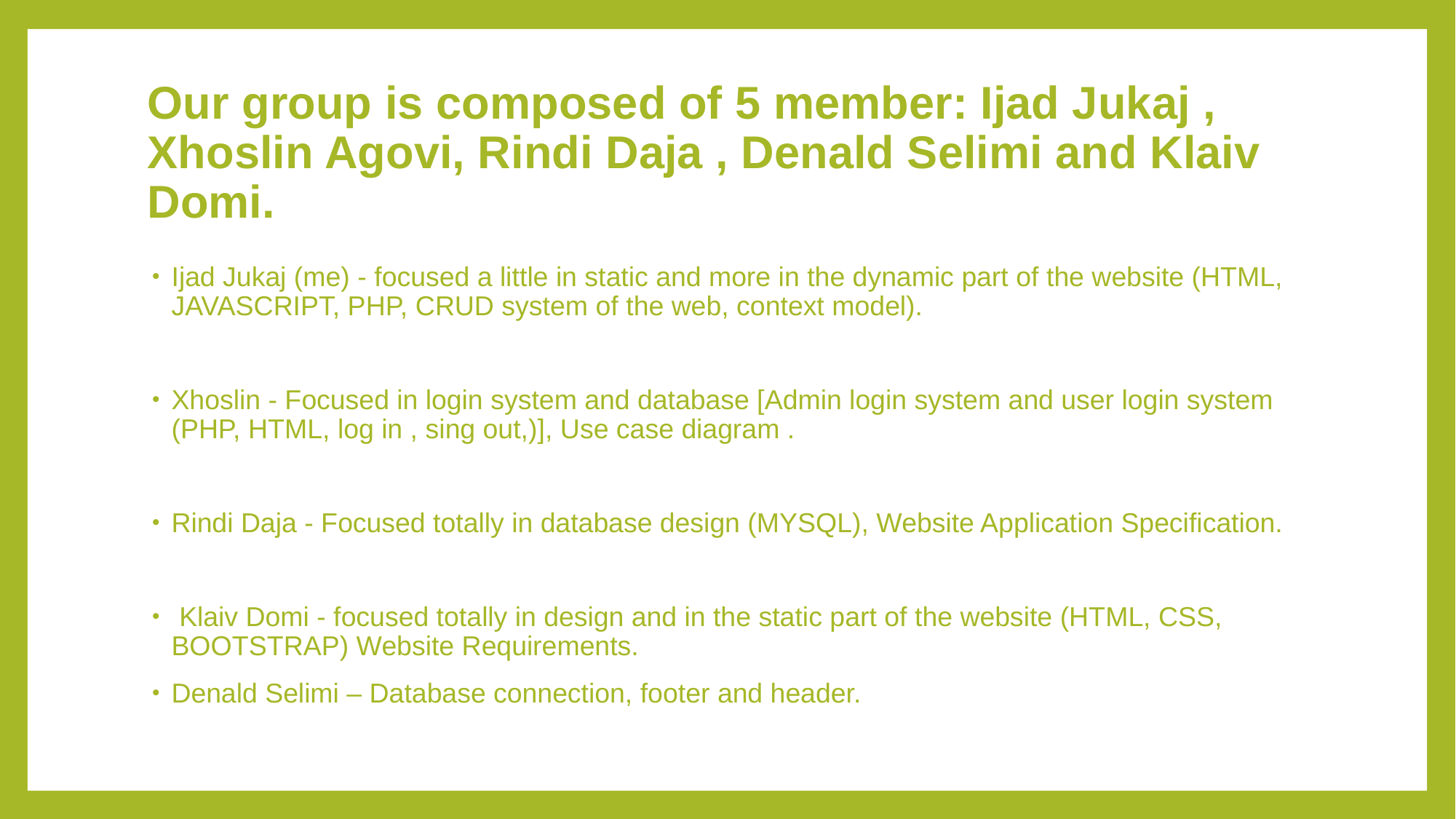

# Our group is composed of 5 member: Ijad Jukaj , Xhoslin Agovi, Rindi Daja , Denald Selimi and Klaiv Domi.
Ijad Jukaj (me) - focused a little in static and more in the dynamic part of the website (HTML, JAVASCRIPT, PHP, CRUD system of the web, context model).

Xhoslin - Focused in login system and database [Admin login system and user login system (PHP, HTML, log in , sing out,)], Use case diagram .

Rindi Daja - Focused totally in database design (MYSQL), Website Application Specification.

 Klaiv Domi - focused totally in design and in the static part of the website (HTML, CSS, BOOTSTRAP) Website Requirements.
Denald Selimi – Database connection, footer and header.